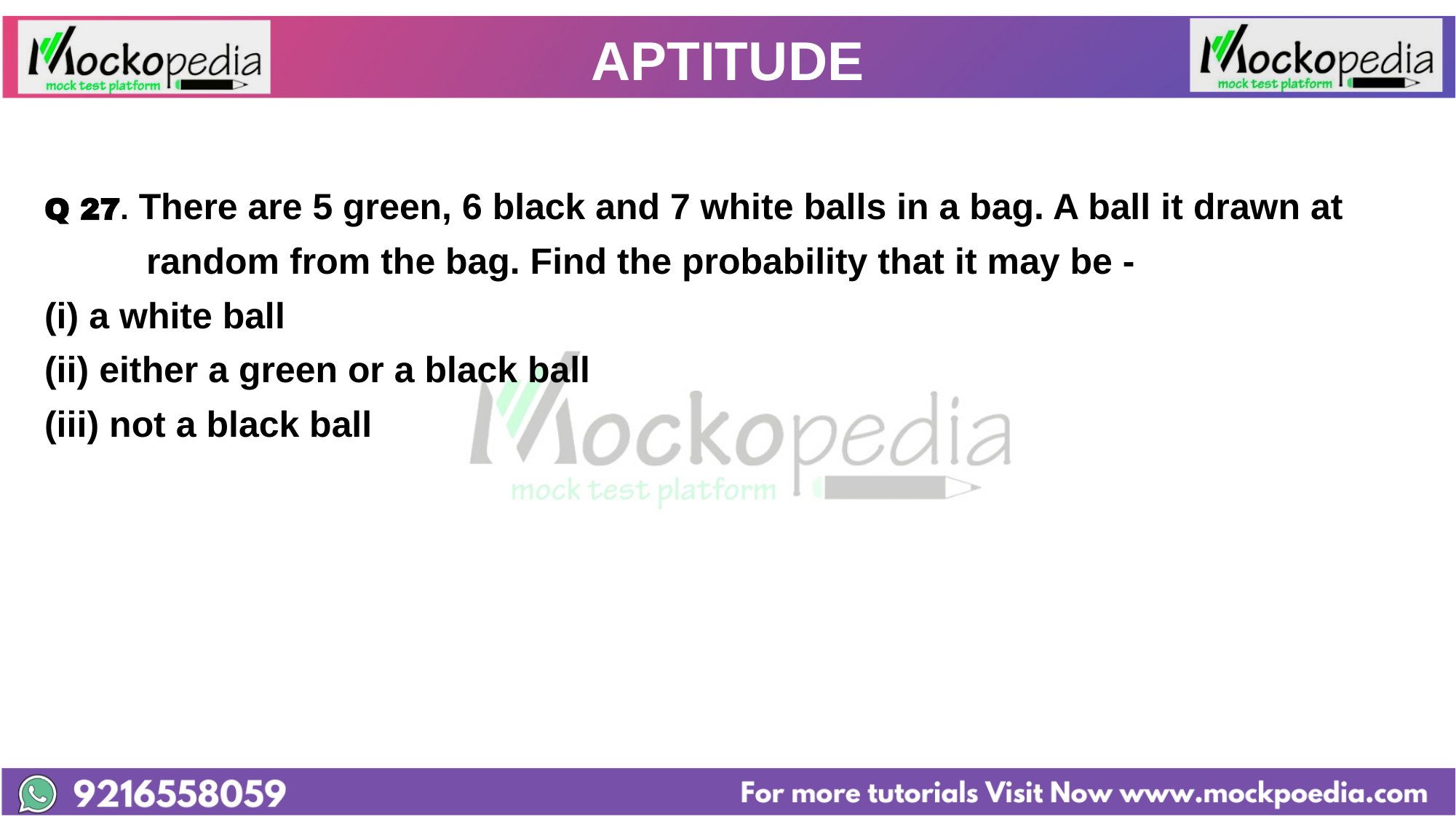

# APTITUDE

Q 27. There are 5 green, 6 black and 7 white balls in a bag. A ball it drawn at
          random from the bag. Find the probability that it may be -
(i) a white ball
(ii) either a green or a black ball
(iii) not a black ball